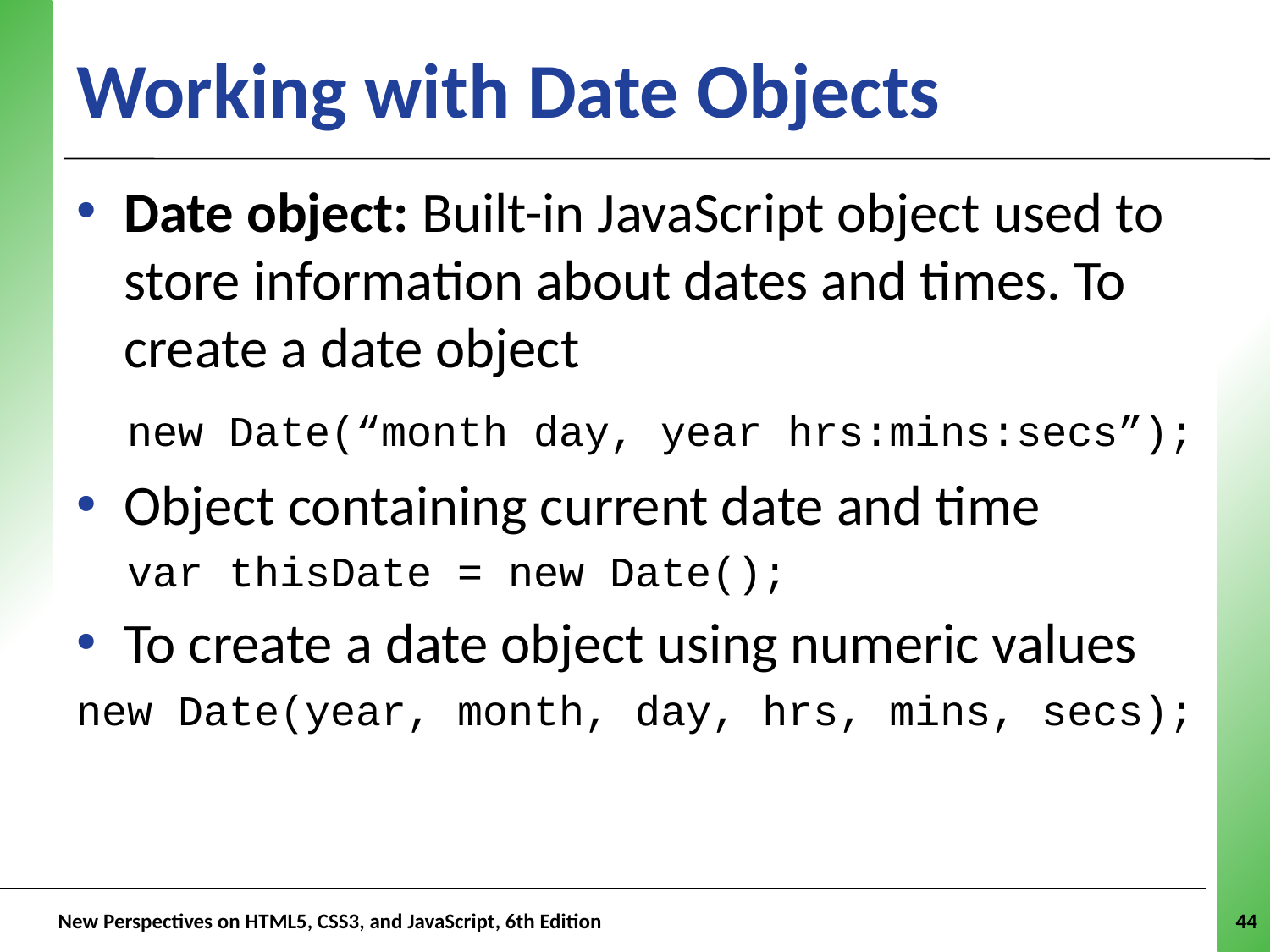

# Working with Date Objects
Date object: Built-in JavaScript object used to store information about dates and times. To create a date object
    new Date(“month day, year hrs:mins:secs”);
Object containing current date and time
  var thisDate = new Date();
To create a date object using numeric values
new Date(year, month, day, hrs, mins, secs);

 New Perspectives on HTML5, CSS3, and JavaScript, 6th Edition
44